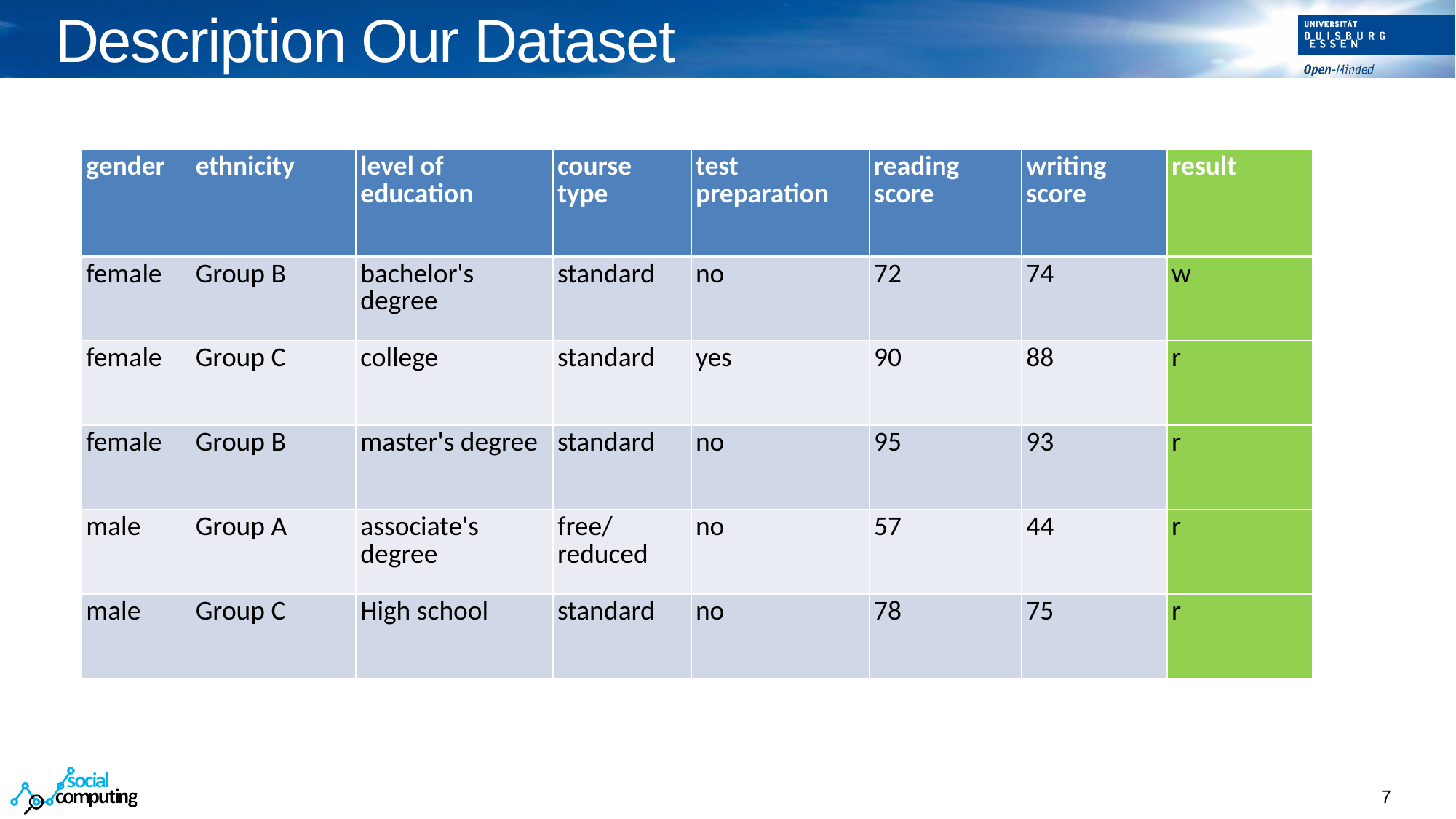

Description Our Dataset

| gender | ethnicity | level of education | course type | test preparation | reading score | writing score | result |
| --- | --- | --- | --- | --- | --- | --- | --- |
| female | Group B | bachelor's degree | standard | no | 72 | 74 | w |
| female | Group C | college | standard | yes | 90 | 88 | r |
| female | Group B | master's degree | standard | no | 95 | 93 | r |
| male | Group A | associate's degree | free/reduced | no | 57 | 44 | r |
| male | Group C | High school | standard | no | 78 | 75 | r |
7